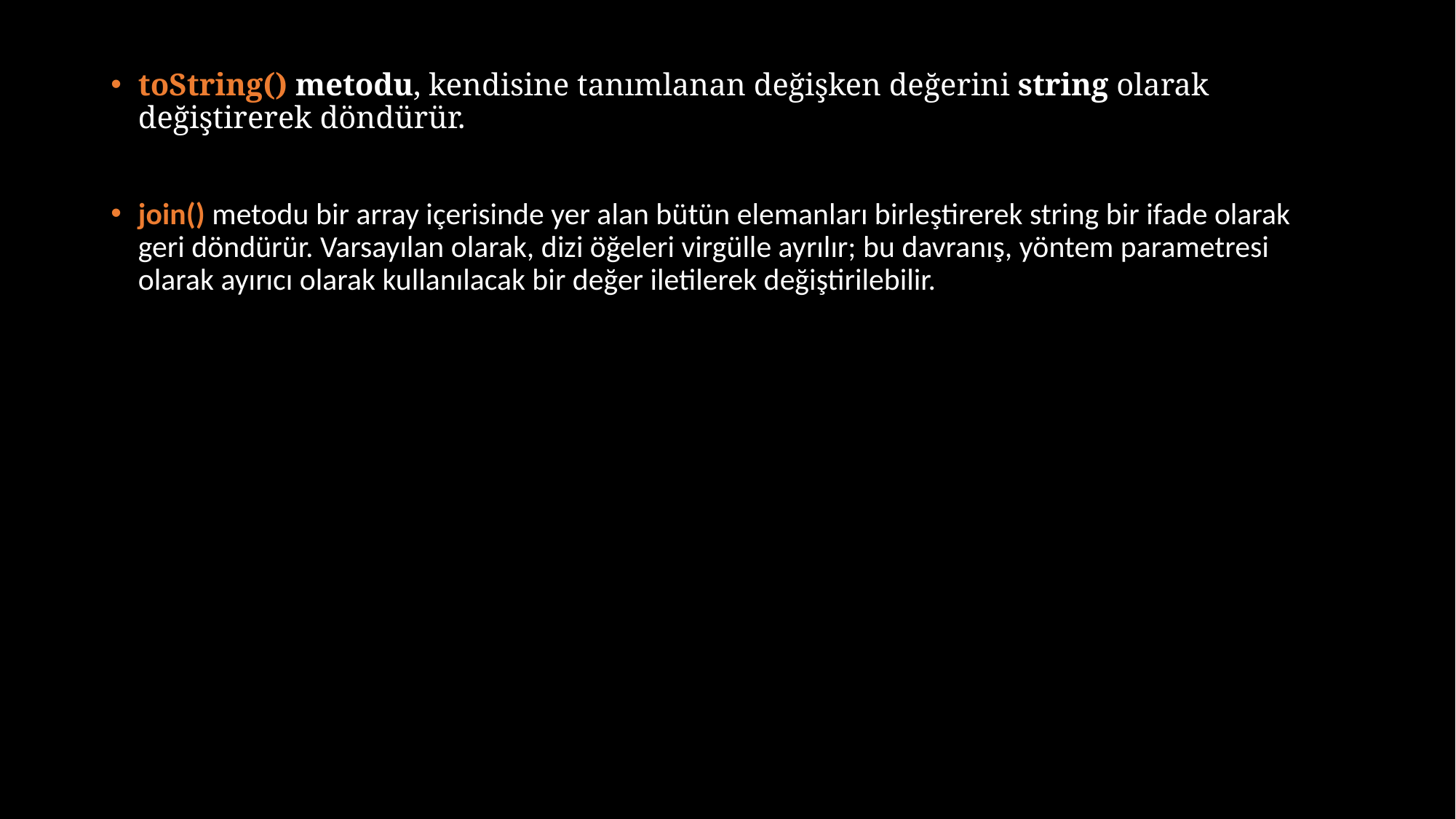

toString() metodu, kendisine tanımlanan değişken değerini string olarak değiştirerek döndürür.

join() metodu bir array içerisinde yer alan bütün elemanları birleştirerek string bir ifade olarak geri döndürür. Varsayılan olarak, dizi öğeleri virgülle ayrılır; bu davranış, yöntem parametresi olarak ayırıcı olarak kullanılacak bir değer iletilerek değiştirilebilir.